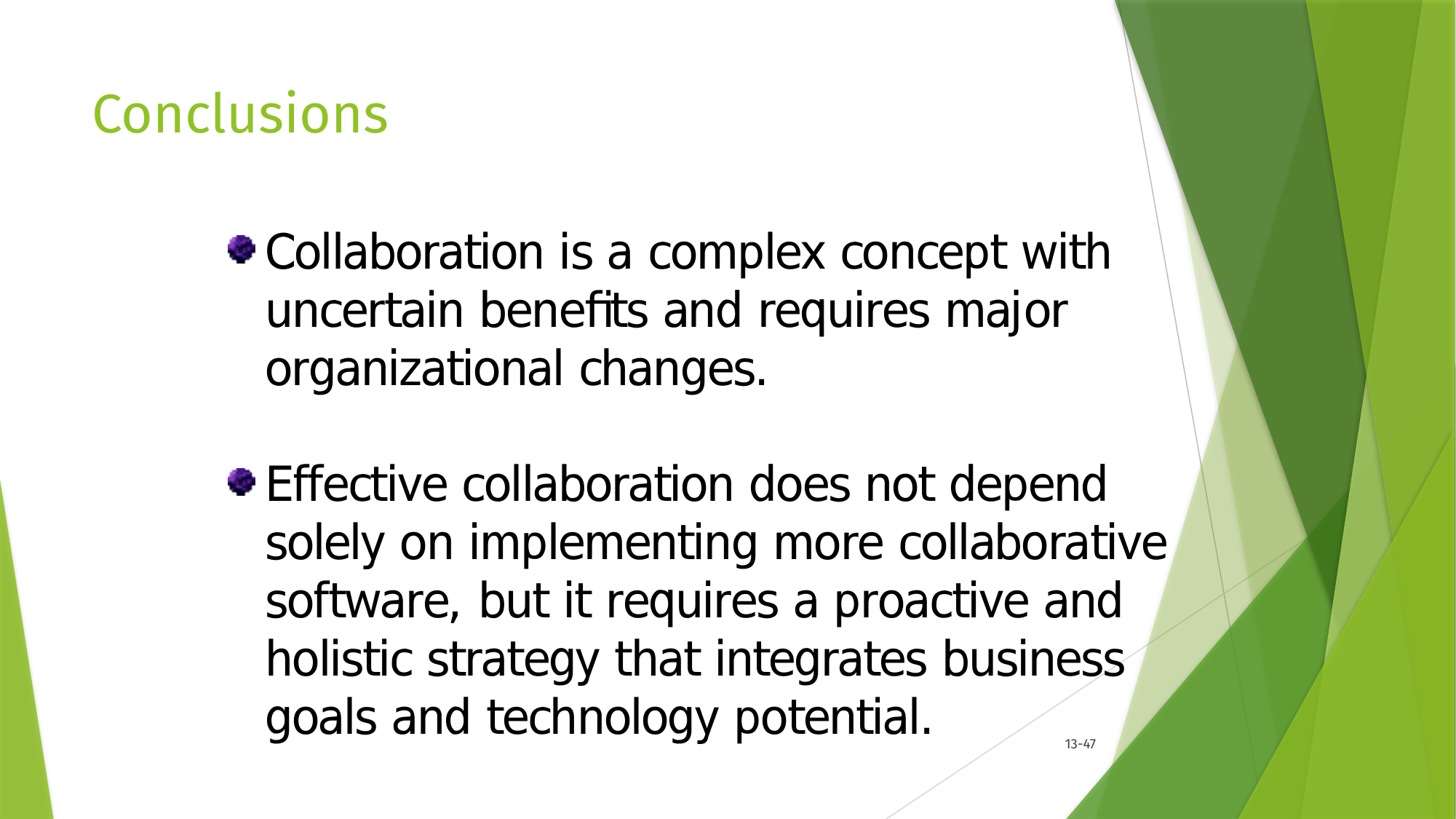

# Conclusions
Collaboration is a complex concept with uncertain benefits and requires major organizational changes.

Effective collaboration does not depend solely on implementing more collaborative software, but it requires a proactive and holistic strategy that integrates business goals and technology potential.

13-47